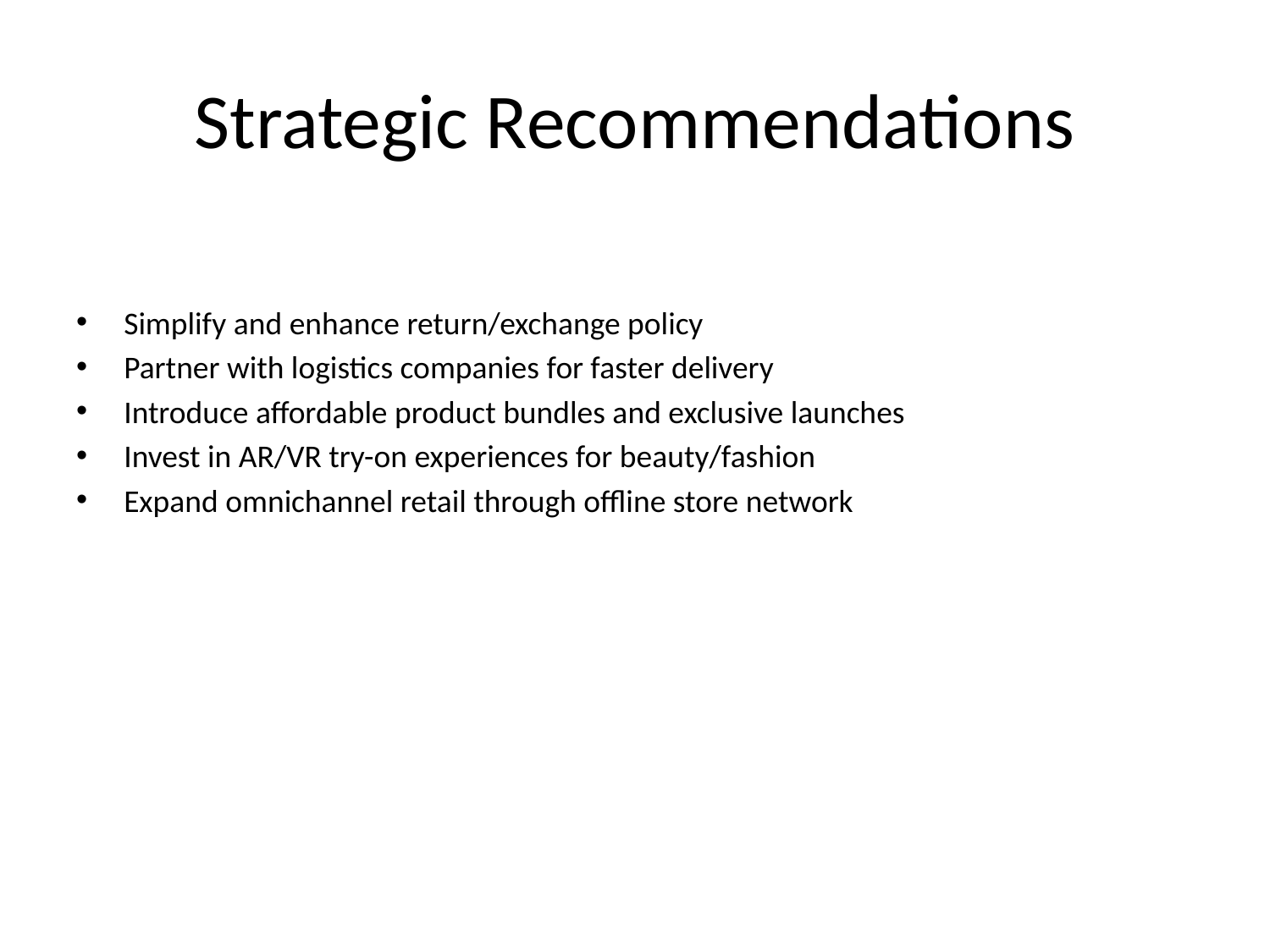

# Strategic Recommendations

Simplify and enhance return/exchange policy
Partner with logistics companies for faster delivery
Introduce affordable product bundles and exclusive launches
Invest in AR/VR try-on experiences for beauty/fashion
Expand omnichannel retail through offline store network